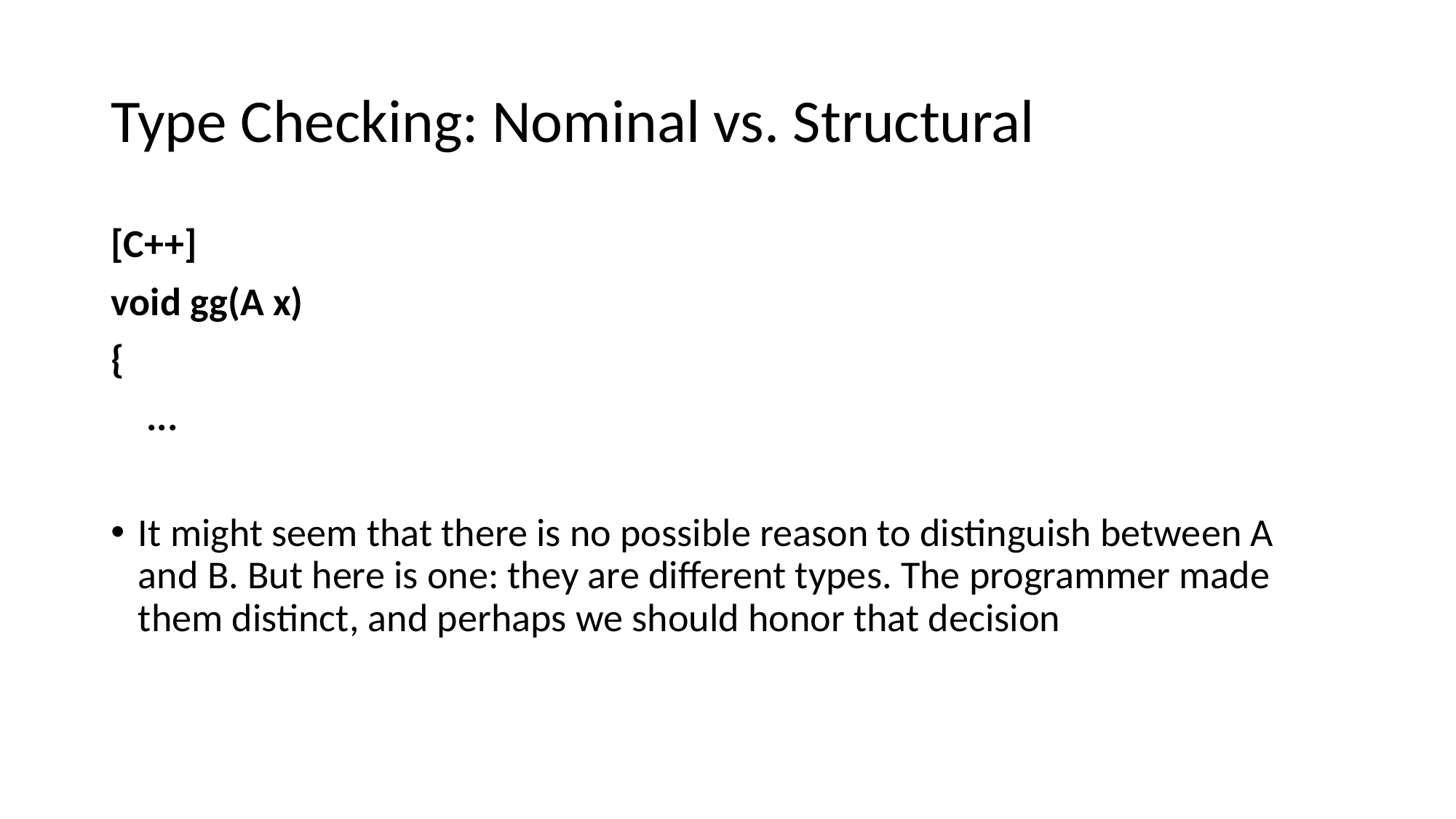

# Type Checking: Nominal vs. Structural
[C++]
void gg(A x)
{
    ...

It might seem that there is no possible reason to distinguish between A and B. But here is one: they are different types. The programmer made them distinct, and perhaps we should honor that decision